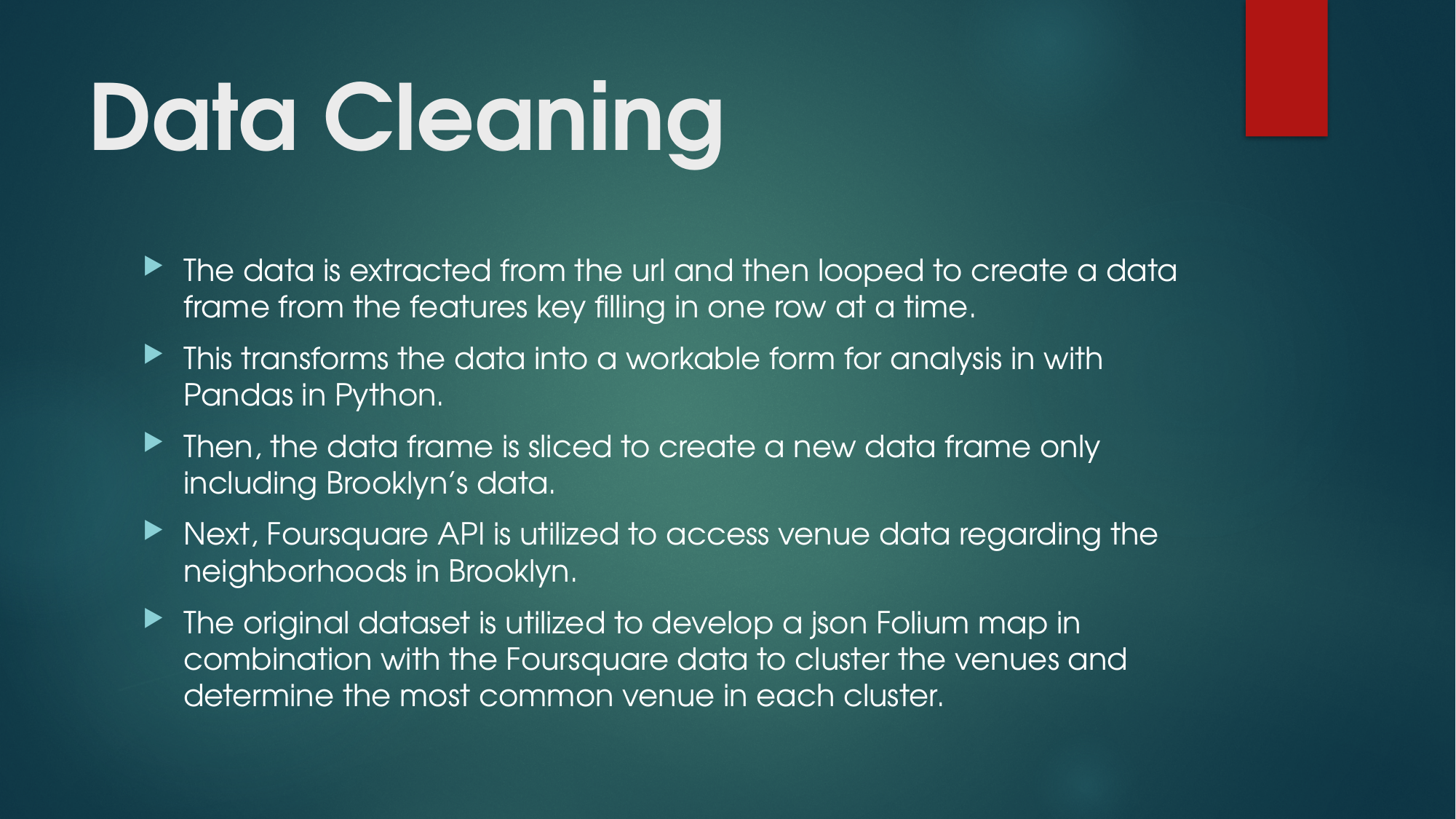

# Data Cleaning
The data is extracted from the url and then looped to create a data frame from the features key filling in one row at a time.
This transforms the data into a workable form for analysis in with Pandas in Python.
Then, the data frame is sliced to create a new data frame only including Brooklyn’s data.
Next, Foursquare API is utilized to access venue data regarding the neighborhoods in Brooklyn.
The original dataset is utilized to develop a json Folium map in combination with the Foursquare data to cluster the venues and determine the most common venue in each cluster.